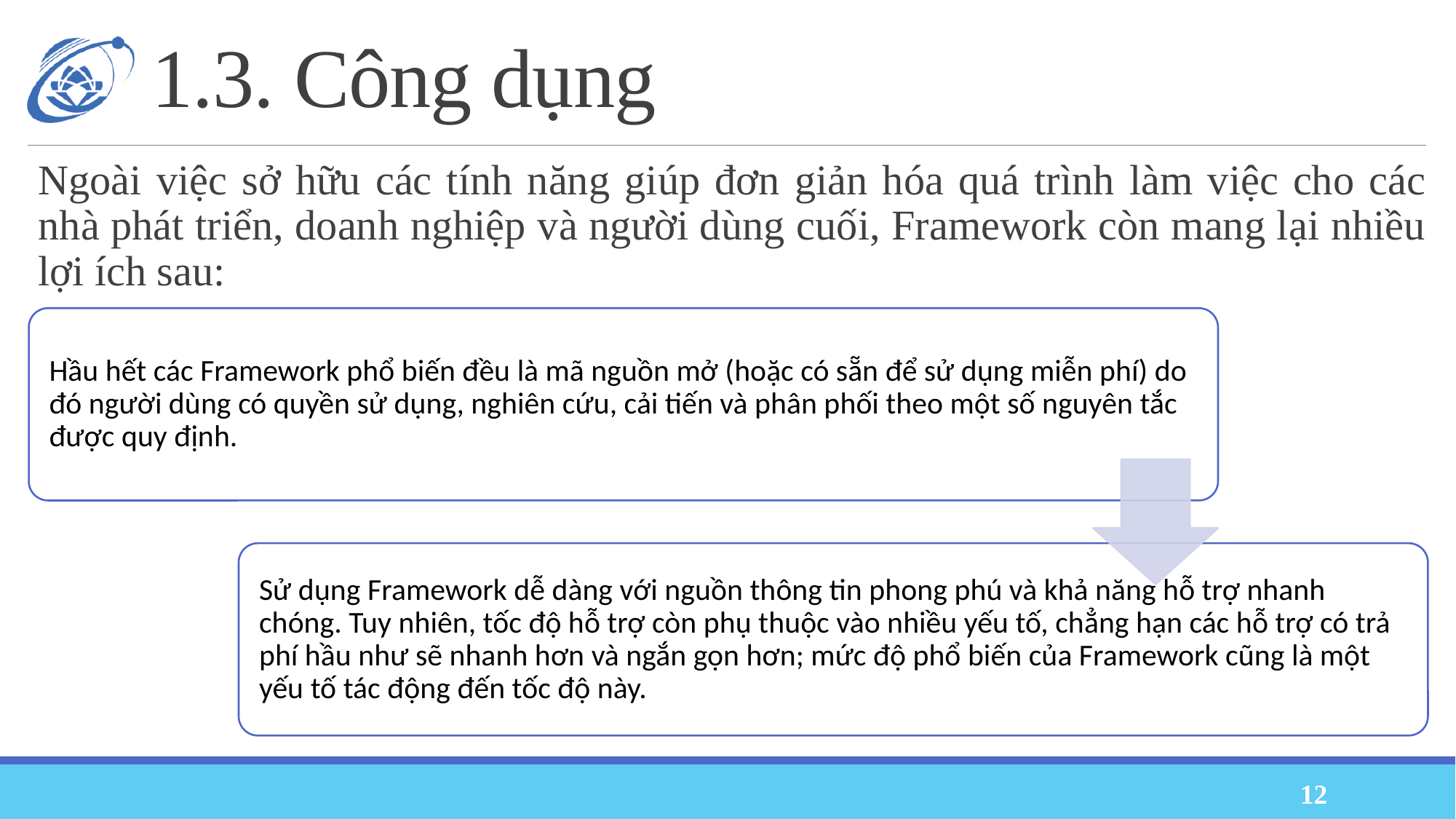

# 1.3. Công dụng
Ngoài việc sở hữu các tính năng giúp đơn giản hóa quá trình làm việc cho các nhà phát triển, doanh nghiệp và người dùng cuối, Framework còn mang lại nhiều lợi ích sau:
Hầu hết các Framework phổ biến đều là mã nguồn mở (hoặc có sẵn để sử dụng miễn phí) do đó người dùng có quyền sử dụng, nghiên cứu, cải tiến và phân phối theo một số nguyên tắc được quy định.
Sử dụng Framework dễ dàng với nguồn thông tin phong phú và khả năng hỗ trợ nhanh chóng. Tuy nhiên, tốc độ hỗ trợ còn phụ thuộc vào nhiều yếu tố, chẳng hạn các hỗ trợ có trả phí hầu như sẽ nhanh hơn và ngắn gọn hơn; mức độ phổ biến của Framework cũng là một yếu tố tác động đến tốc độ này.

12